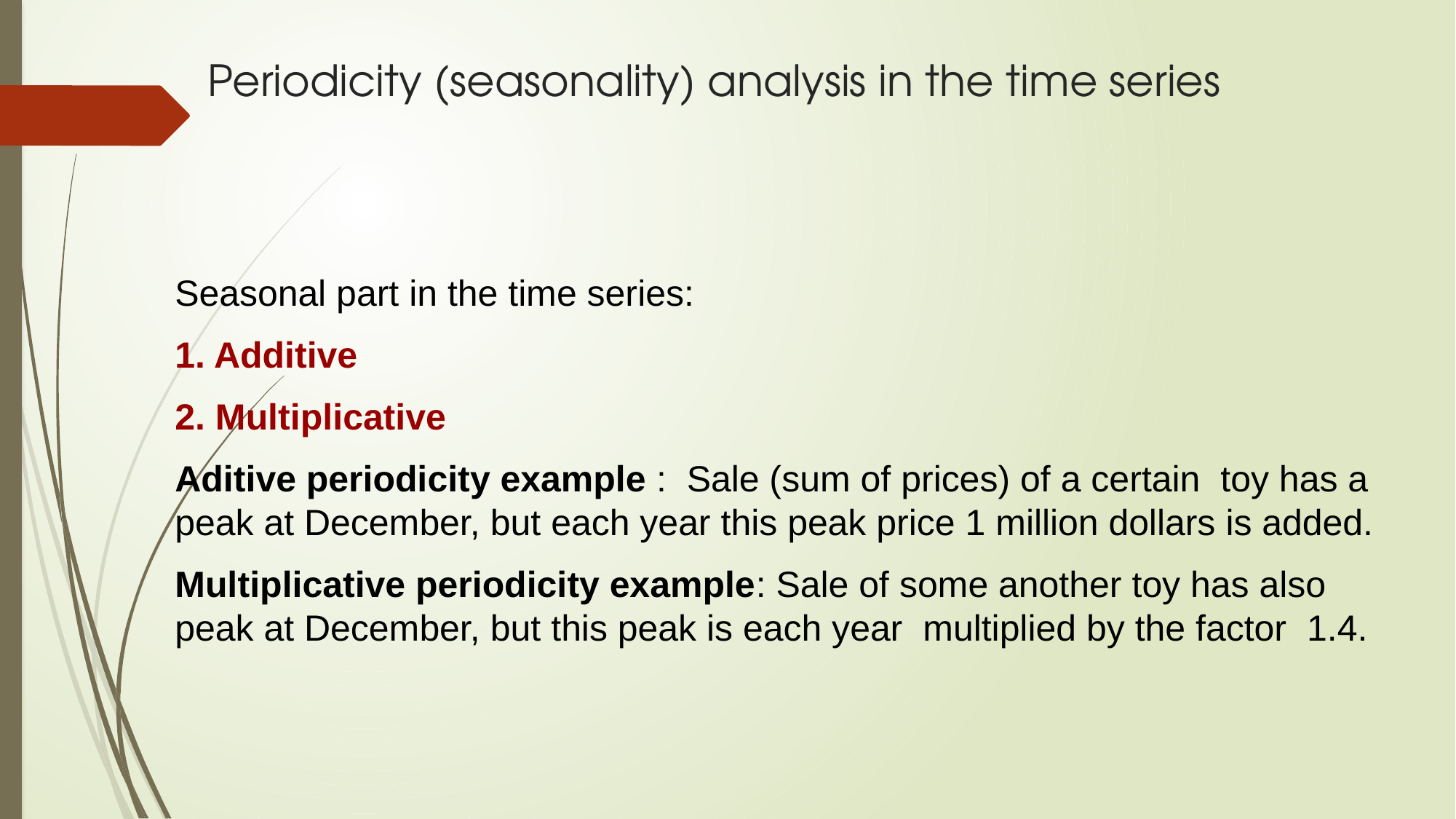

# Periodicity (seasonality) analysis in the time series
Seasonal part in the time series:
1. Additive
2. Multiplicative
Aditive periodicity example :  Sale (sum of prices) of a certain  toy has a peak at December, but each year this peak price 1 million dollars is added.
Multiplicative periodicity example: Sale of some another toy has also peak at December, but this peak is each year  multiplied by the factor  1.4.